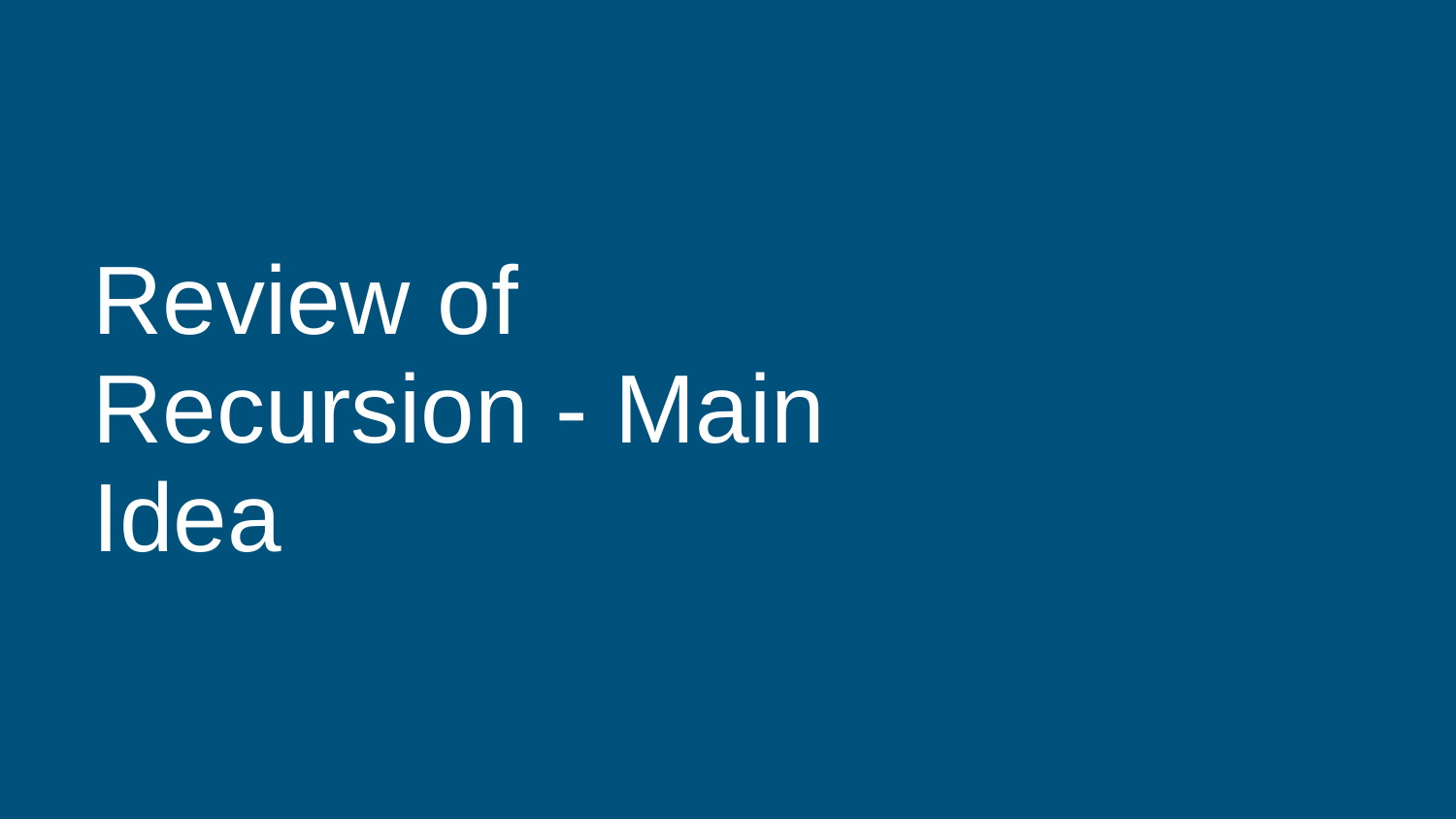

# Review of Recursion - Main Idea